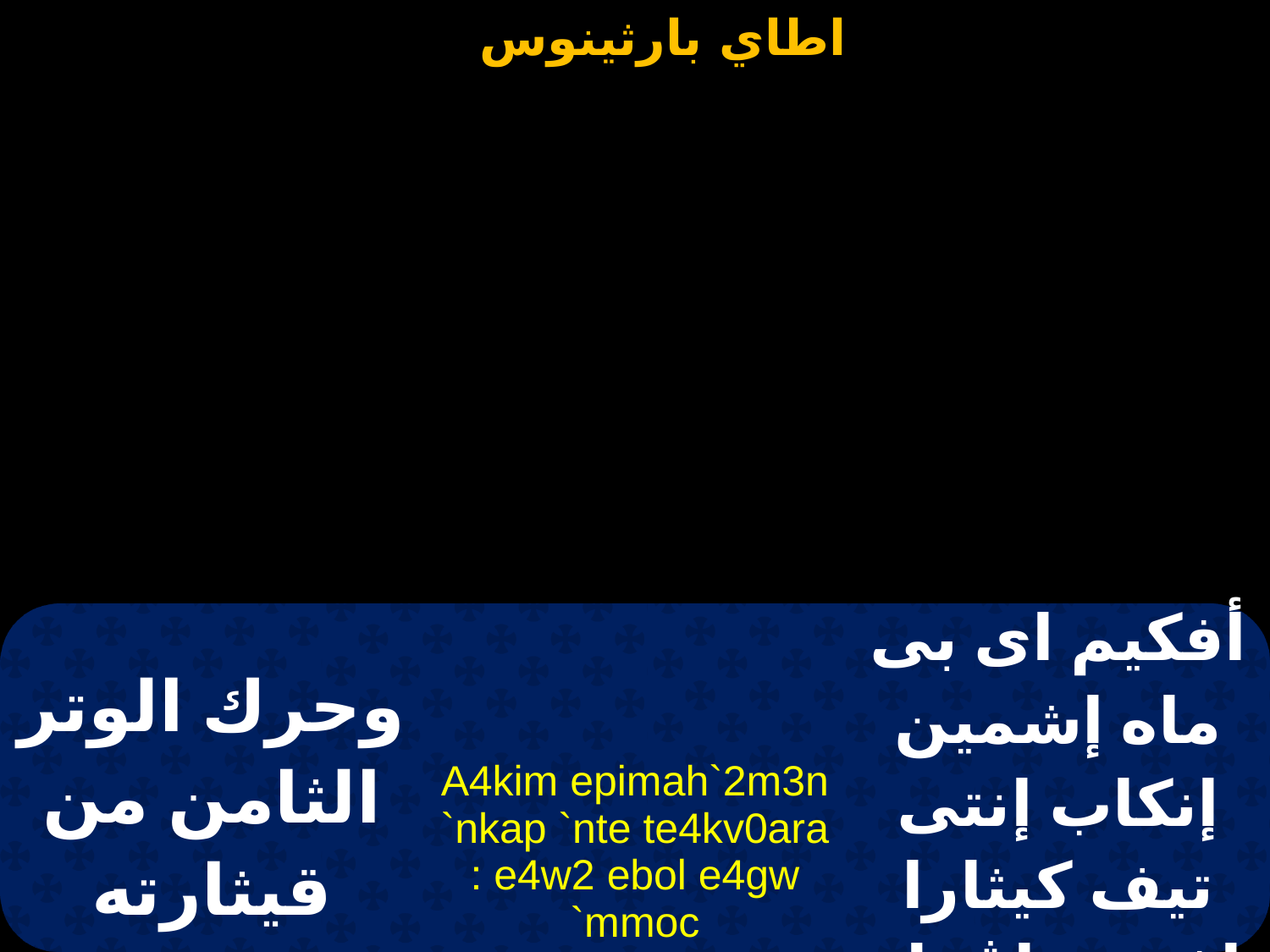

| وحرك الوتر الثامن من قيثارته صارخا قائلا | A4kim epimah`2m3n `nkap `nte te4kv0ara : e4w2 ebol e4gw `mmoc | أفكيم اى بى ماه إشمين إنكاب إنتى تيف كيثارا إفؤش إﭭول إفجو إمموس |
| --- | --- | --- |